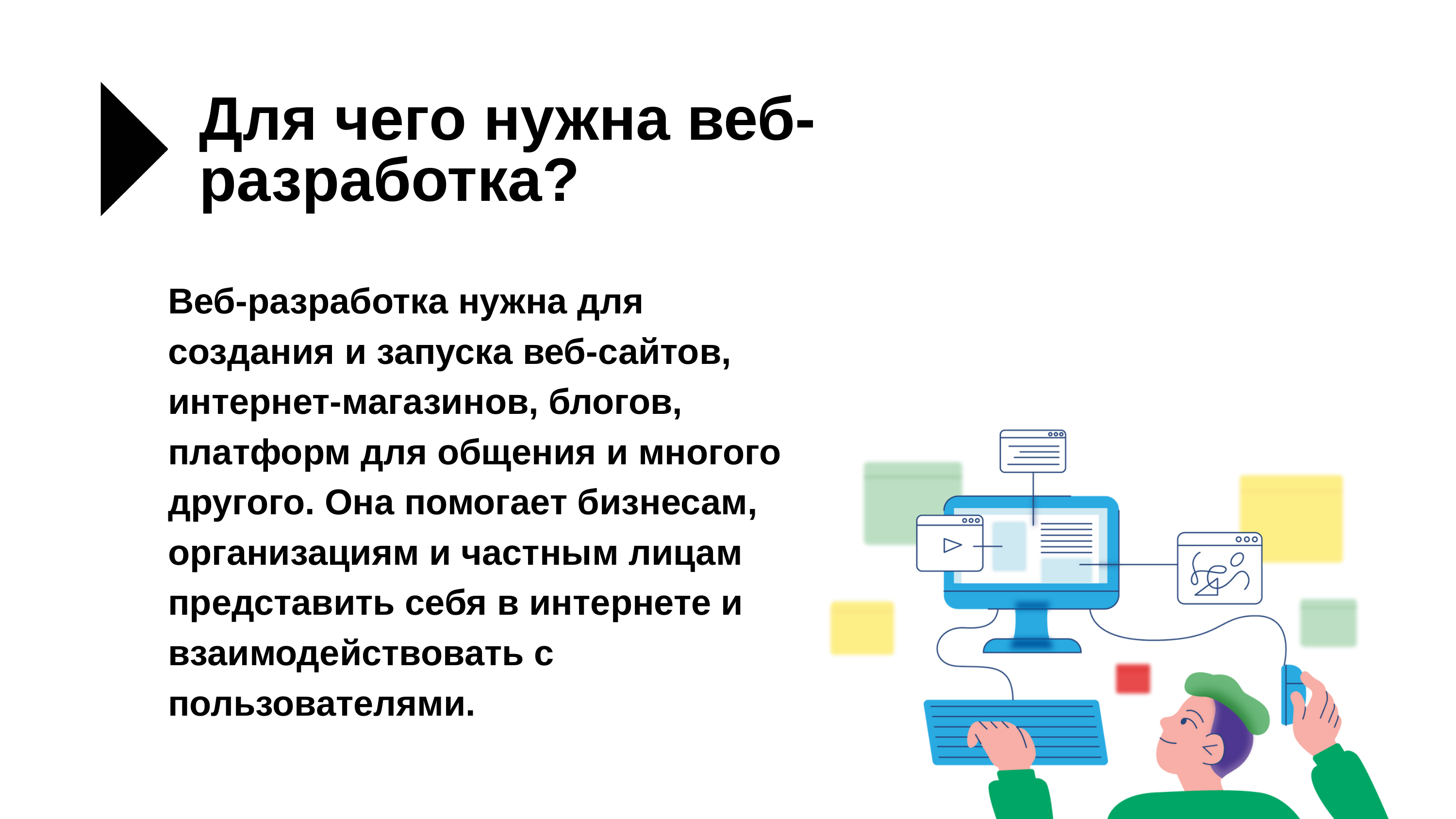

Для чего нужна веб-разработка?
Веб-разработка нужна для создания и запуска веб-сайтов, интернет-магазинов, блогов, платформ для общения и многого другого. Она помогает бизнесам, организациям и частным лицам представить себя в интернете и взаимодействовать с пользователями.